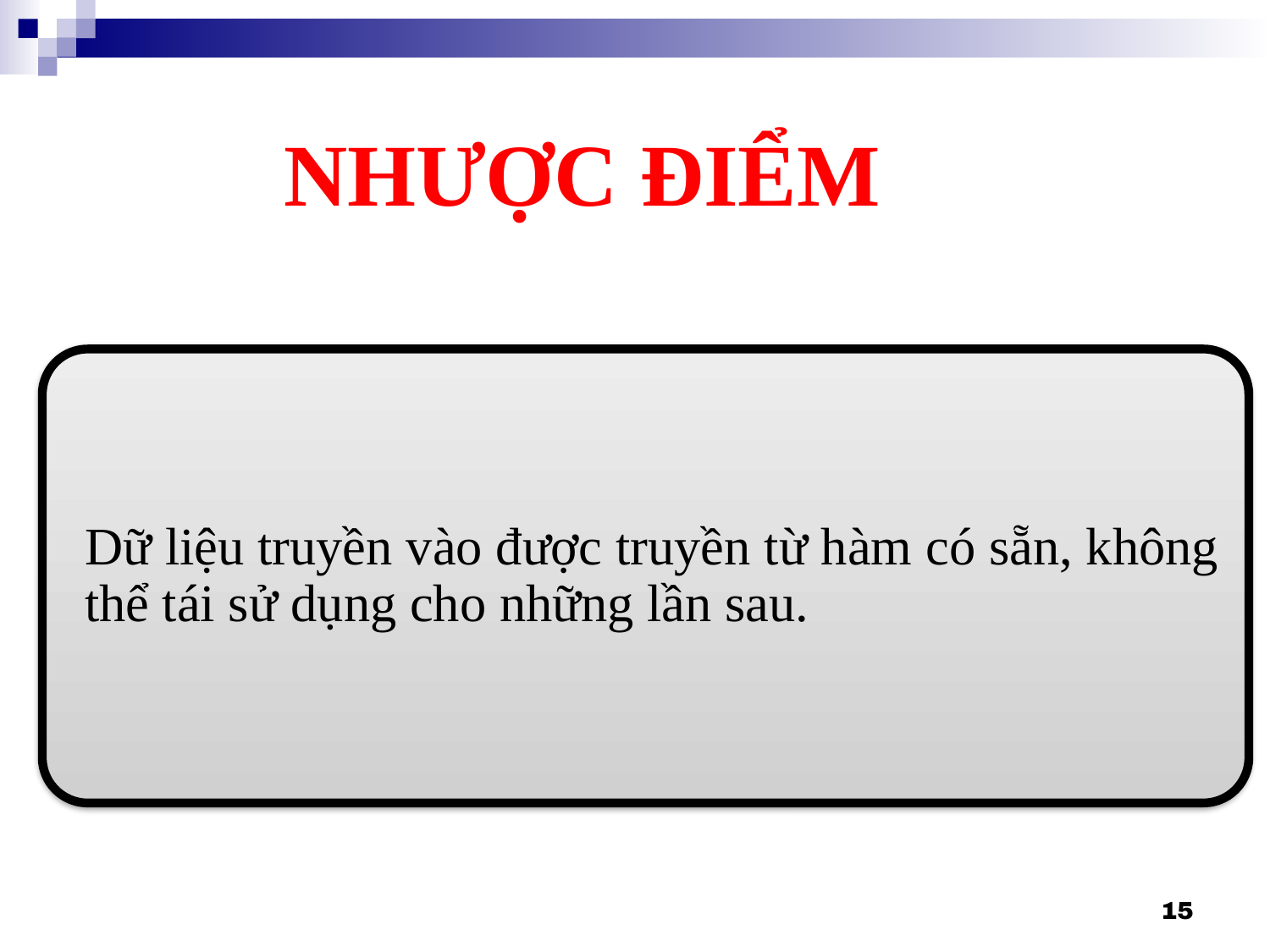

Dữ liệu truyền vào được truyền từ hàm có sẵn, không thể tái sử dụng cho những lần sau.

NHƯỢC Điểm

15